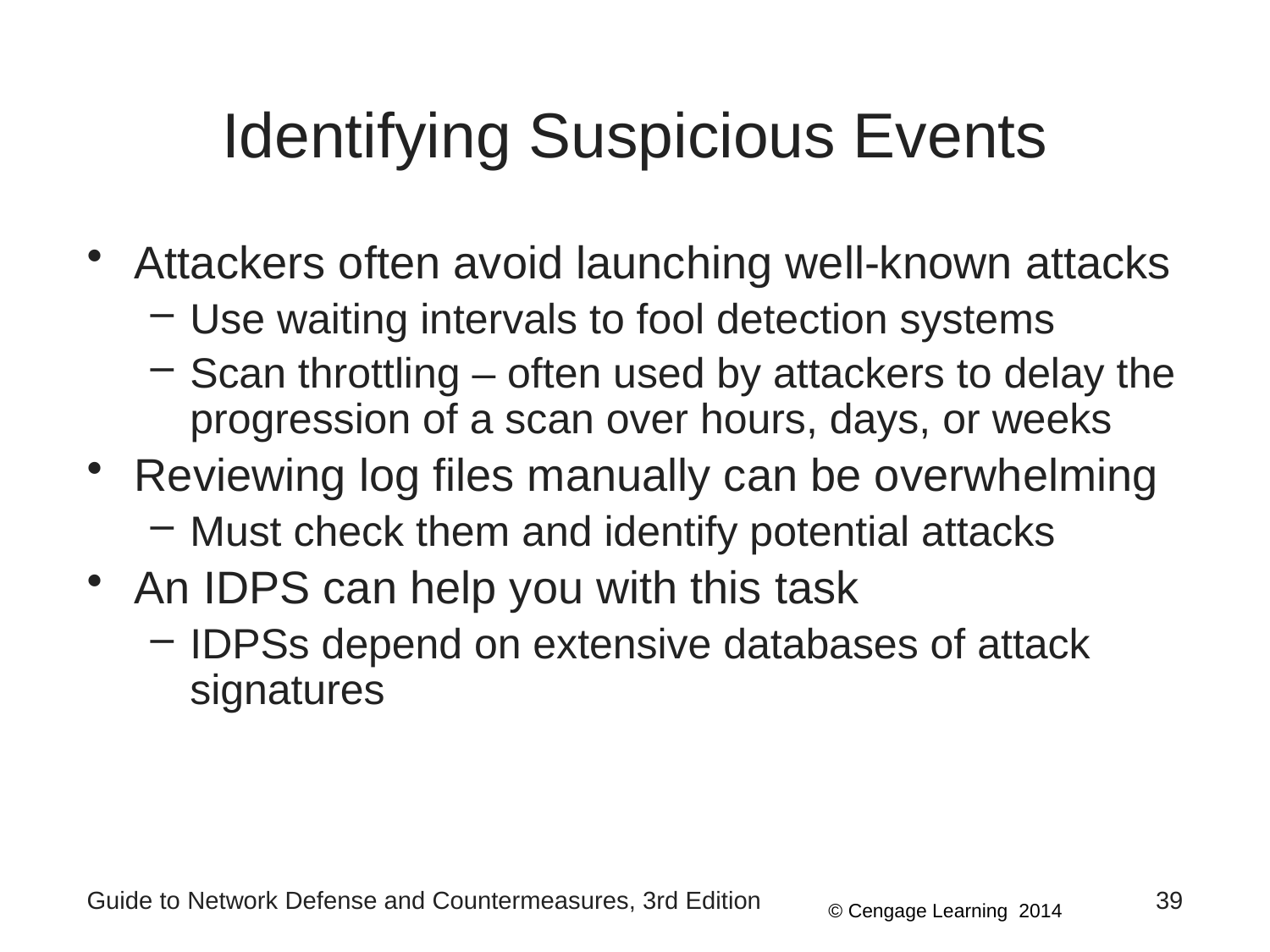

# Identifying Suspicious Events
Attackers often avoid launching well-known attacks
Use waiting intervals to fool detection systems
Scan throttling – often used by attackers to delay the progression of a scan over hours, days, or weeks
Reviewing log files manually can be overwhelming
Must check them and identify potential attacks
An IDPS can help you with this task
IDPSs depend on extensive databases of attack signatures
Guide to Network Defense and Countermeasures, 3rd Edition
39